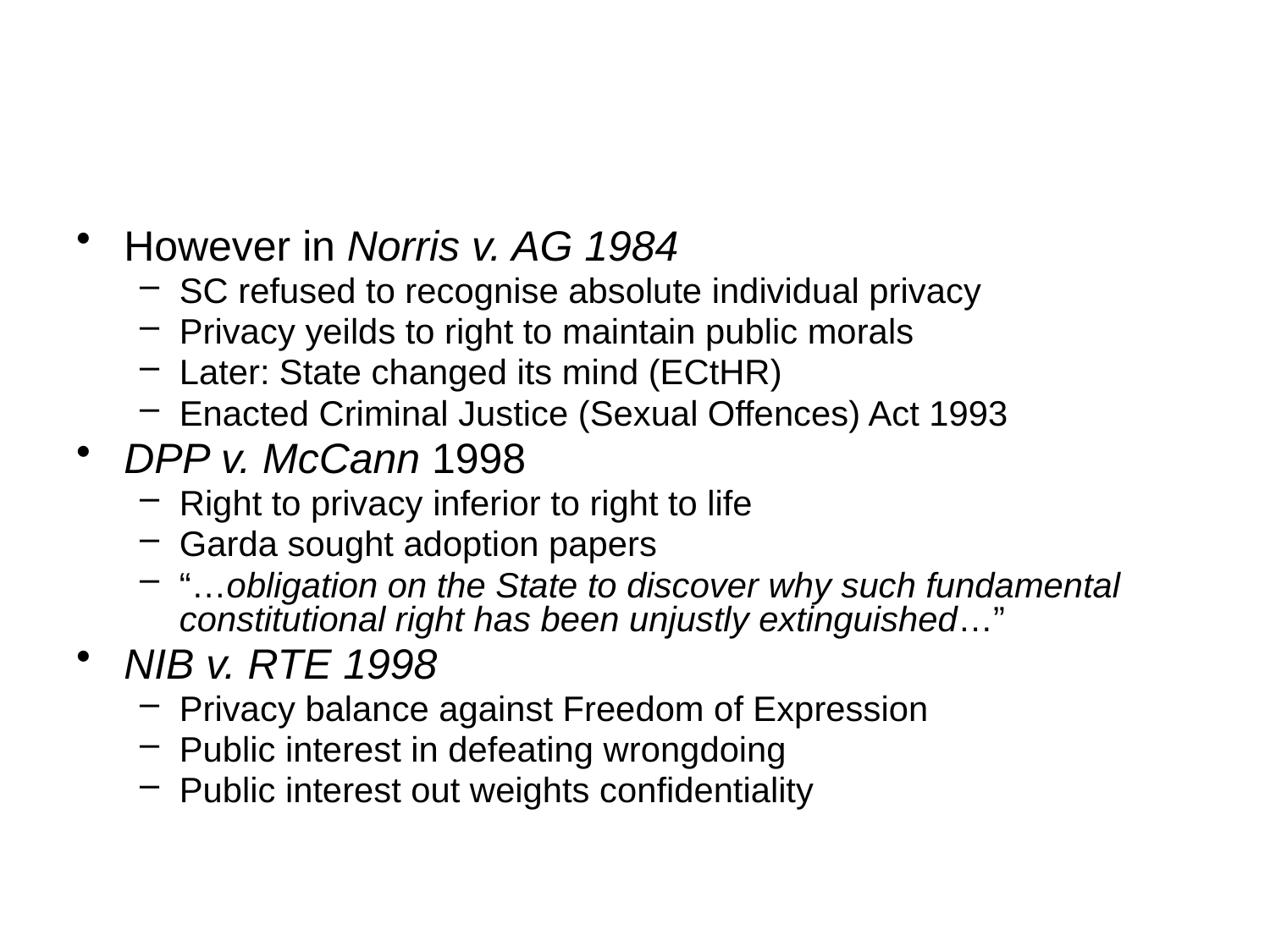

#
However in Norris v. AG 1984
SC refused to recognise absolute individual privacy
Privacy yeilds to right to maintain public morals
Later: State changed its mind (ECtHR)
Enacted Criminal Justice (Sexual Offences) Act 1993
DPP v. McCann 1998
Right to privacy inferior to right to life
Garda sought adoption papers
“…obligation on the State to discover why such fundamental constitutional right has been unjustly extinguished…”
NIB v. RTE 1998
Privacy balance against Freedom of Expression
Public interest in defeating wrongdoing
Public interest out weights confidentiality